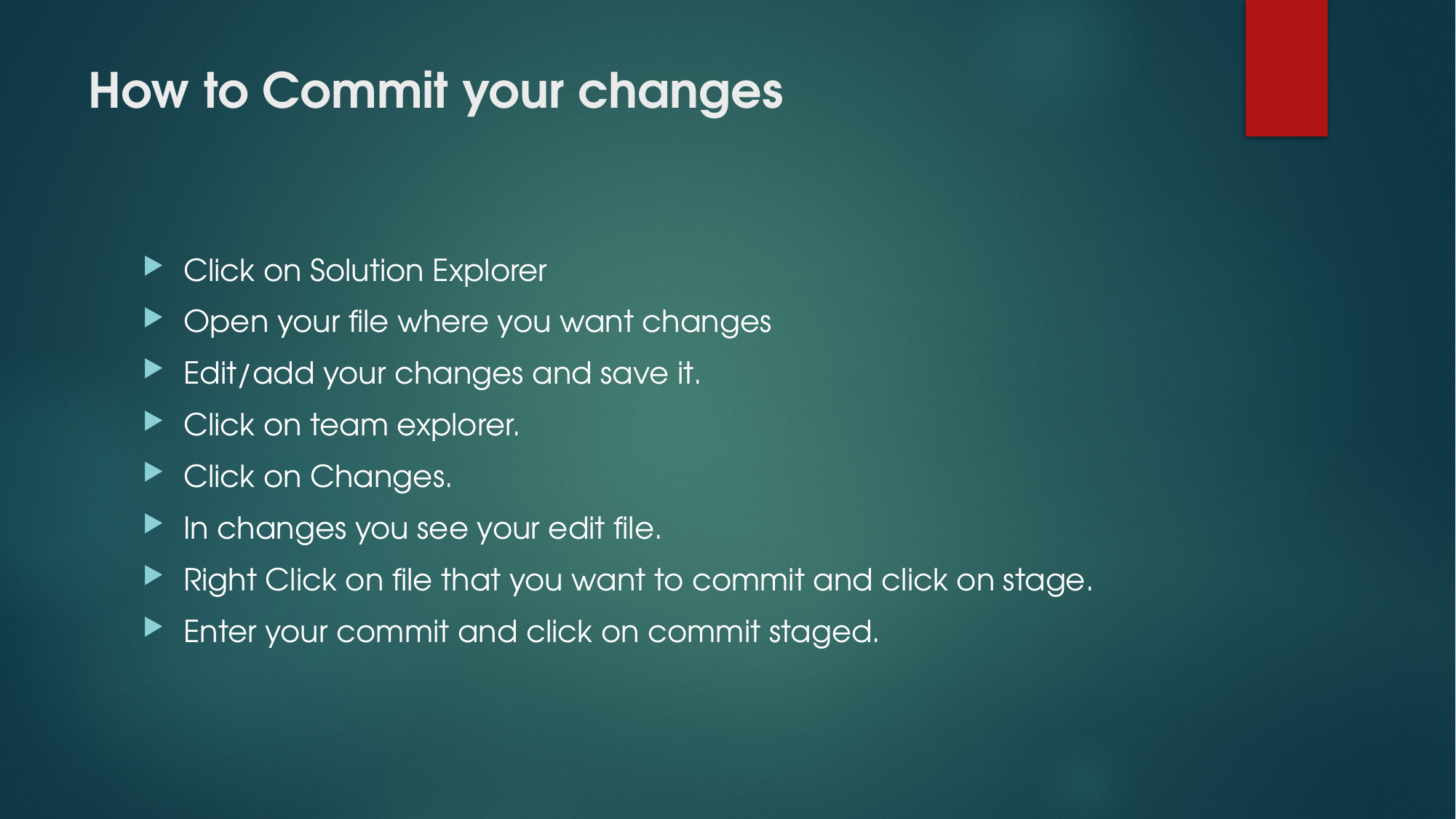

# How to Commit your changes
Click on Solution Explorer
Open your file where you want changes
Edit/add your changes and save it.
Click on team explorer.
Click on Changes.
In changes you see your edit file.
Right Click on file that you want to commit and click on stage.
Enter your commit and click on commit staged.